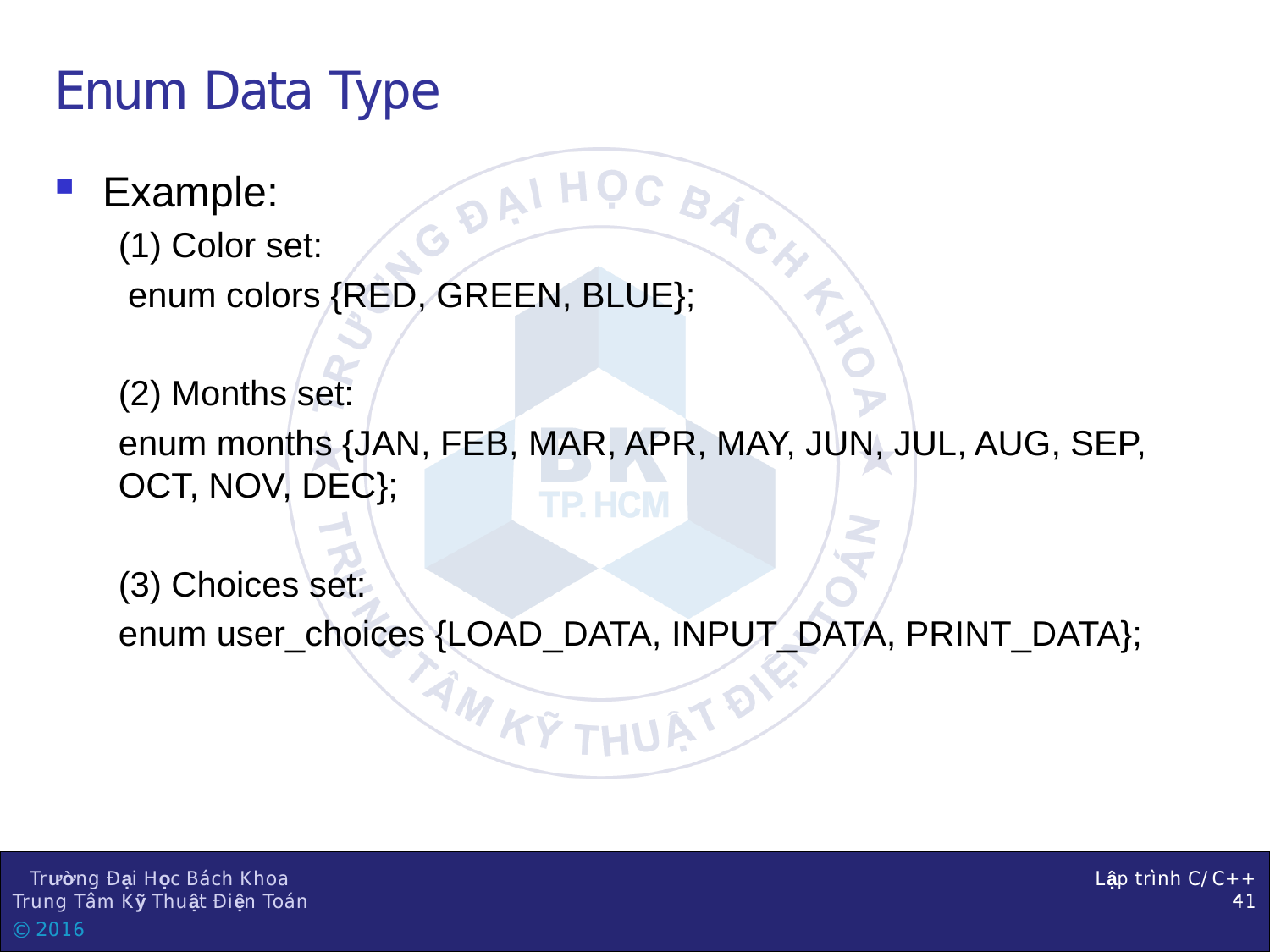

Enum Data Type
Example:
(1) Color set:
 enum colors {RED, GREEN, BLUE};

(2) Months set:
enum months {JAN, FEB, MAR, APR, MAY, JUN, JUL, AUG, SEP, OCT, NOV, DEC};

(3) Choices set:
enum user_choices {LOAD_DATA, INPUT_DATA, PRINT_DATA};